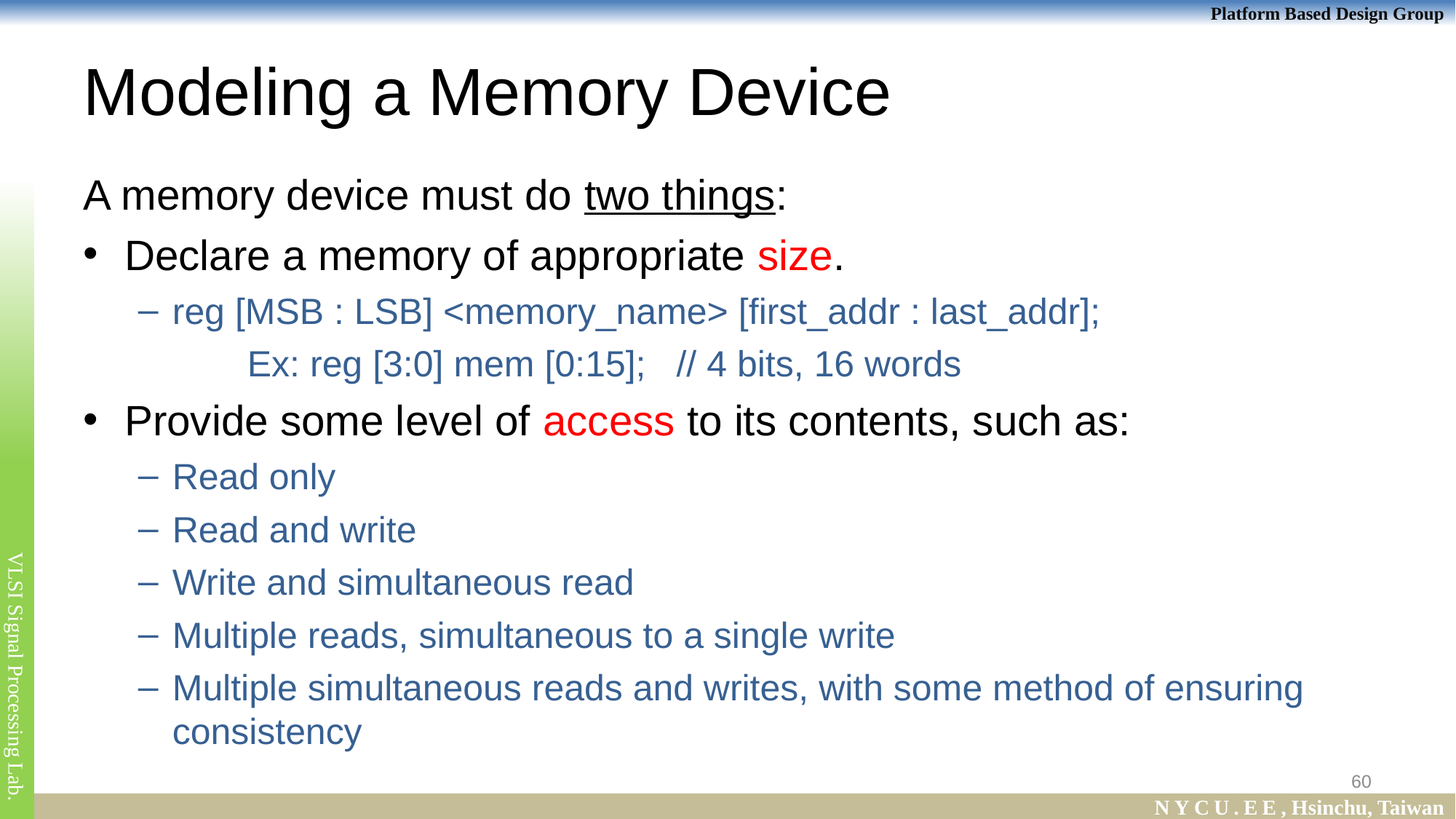

# Modeling a Memory Device
A memory device must do two things:
Declare a memory of appropriate size.
reg [MSB : LSB] <memory_name> [first_addr : last_addr];
	Ex: reg [3:0] mem [0:15];   // 4 bits, 16 words
Provide some level of access to its contents, such as:
Read only
Read and write
Write and simultaneous read
Multiple reads, simultaneous to a single write
Multiple simultaneous reads and writes, with some method of ensuring consistency
60